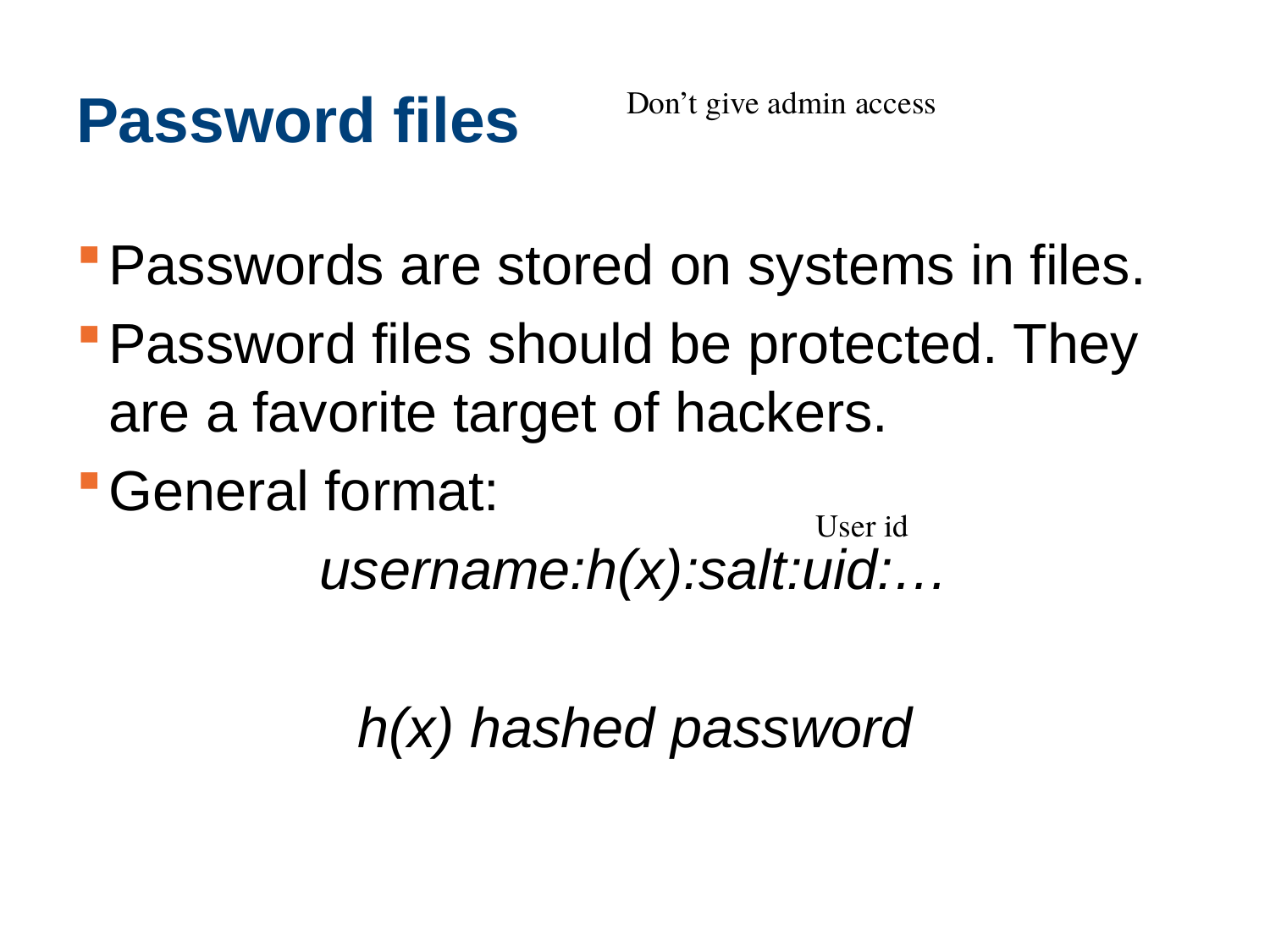

# Password files
Don’t give admin access
Passwords are stored on systems in files.
Password files should be protected. They are a favorite target of hackers.
General format:
username:h(x):salt:uid:…

h(x) hashed password
User id